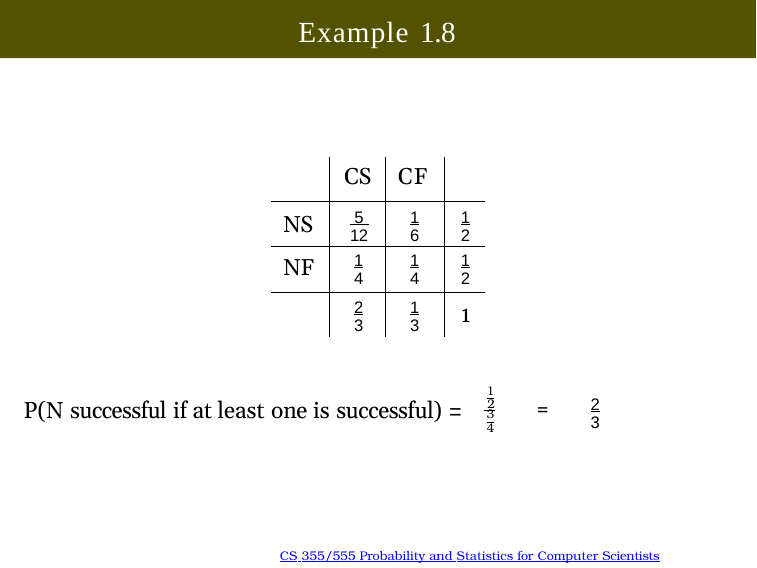

Example 1.8
|  | CS | CF |  |
| --- | --- | --- | --- |
| NS | 5 12 | 1 6 | 1 2 |
| NF | 1 4 | 1 4 | 1 2 |
|  | 2 3 | 1 3 | 1 |
1
=
2
3
P(N successful if at least one is successful) =
 2

3
4

Copyright @2022, Ivan Mann
CS 355/555 Probability and Statistics for Computer Scientists
27/